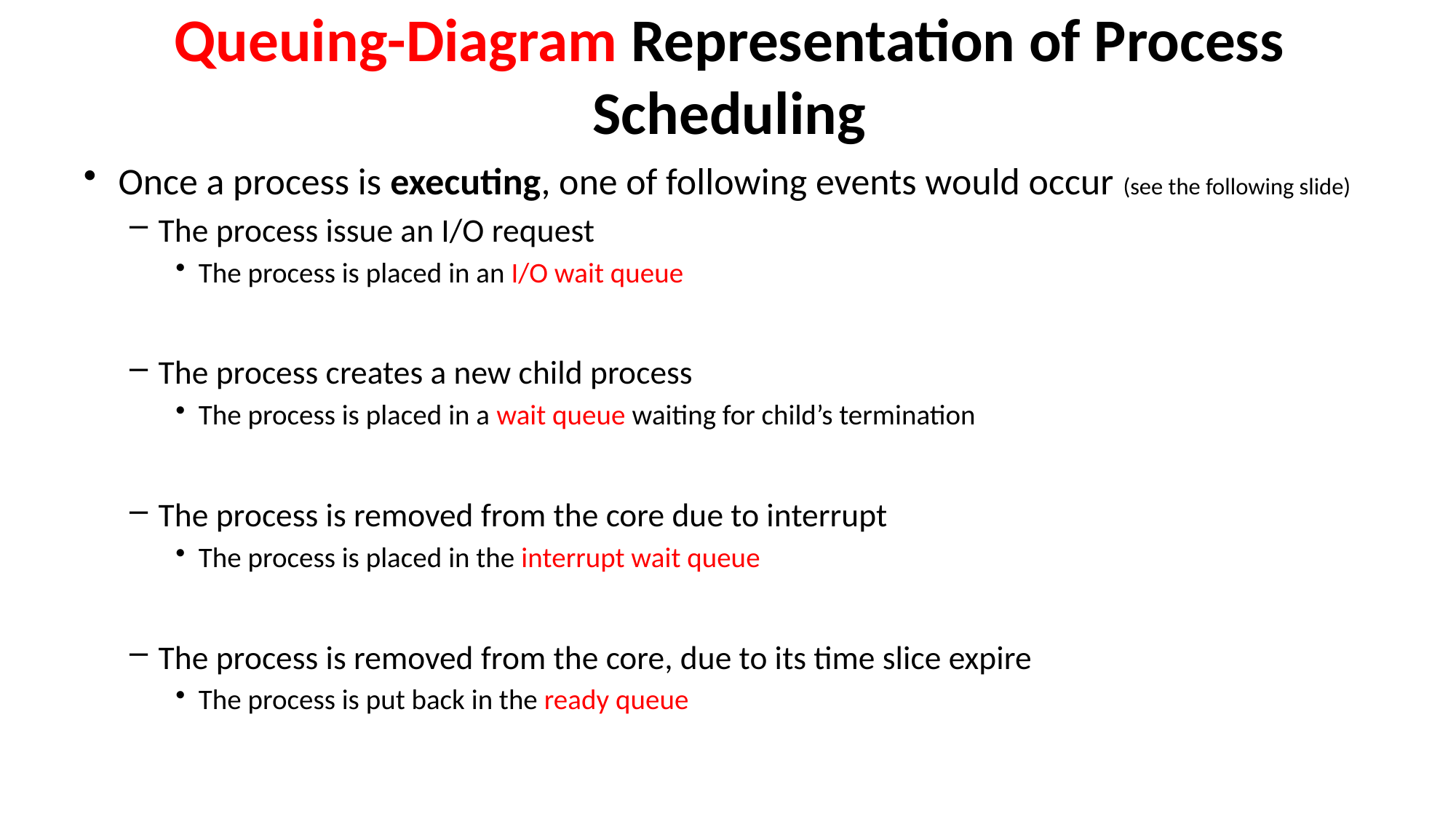

# Queuing-Diagram Representation of Process Scheduling
Once a process is executing, one of following events would occur (see the following slide)
The process issue an I/O request
The process is placed in an I/O wait queue

The process creates a new child process
The process is placed in a wait queue waiting for child’s termination

The process is removed from the core due to interrupt
The process is placed in the interrupt wait queue

The process is removed from the core, due to its time slice expire
The process is put back in the ready queue